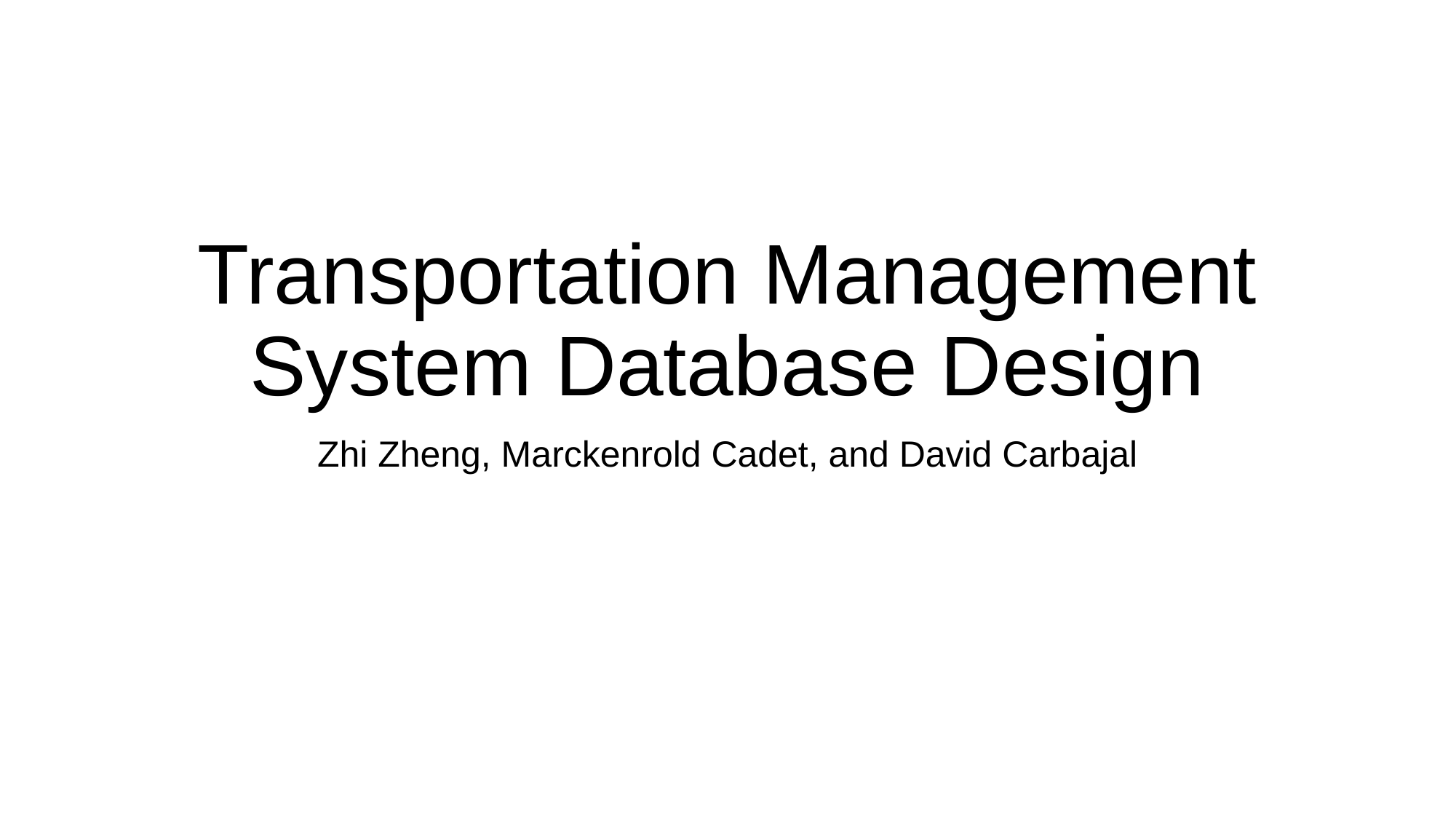

# Transportation Management System Database Design
Zhi Zheng, Marckenrold Cadet, and David Carbajal